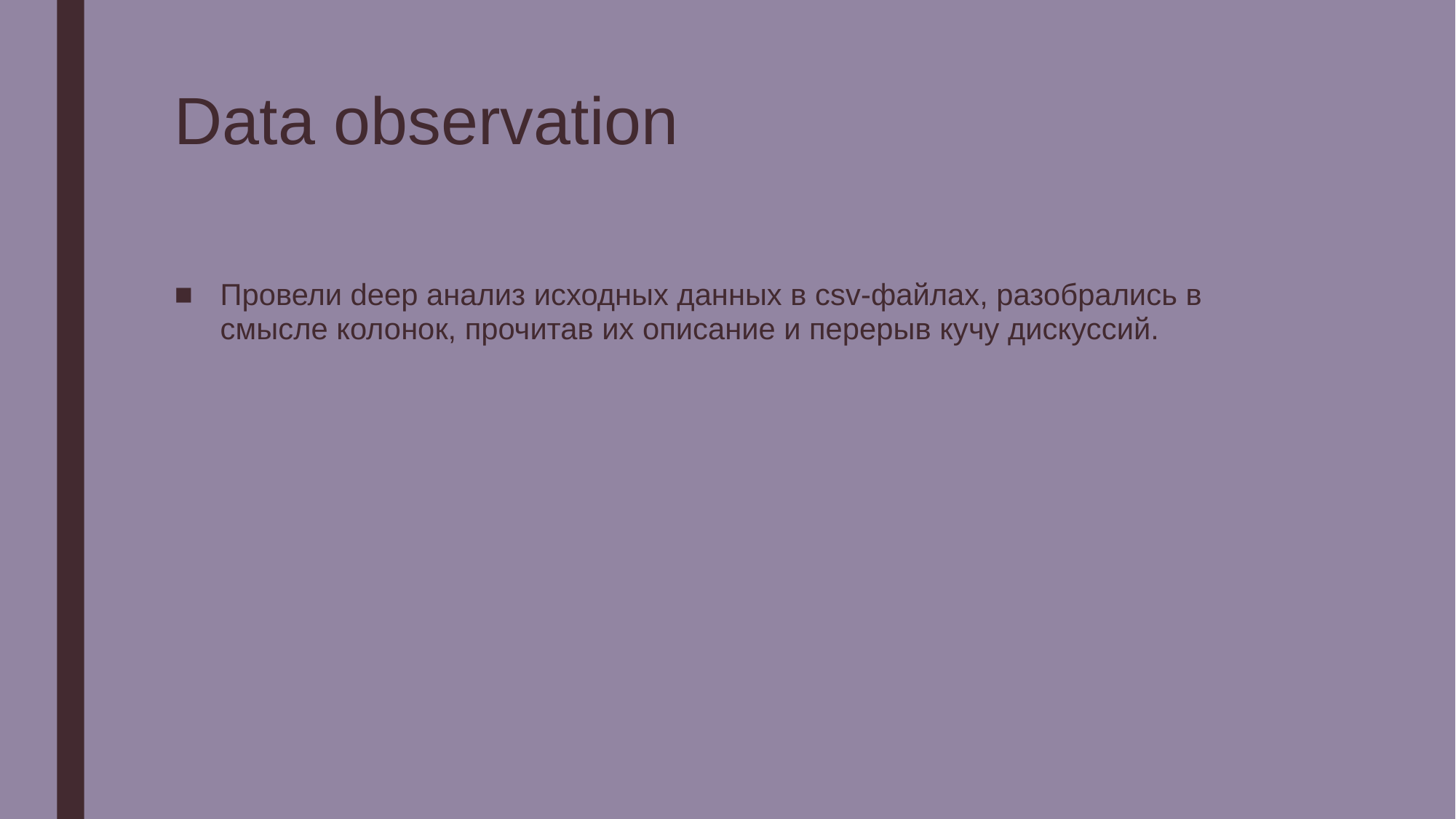

Data observation
Провели deep анализ исходных данных в csv-файлах, разобрались в смысле колонок, прочитав их описание и перерыв кучу дискуссий.